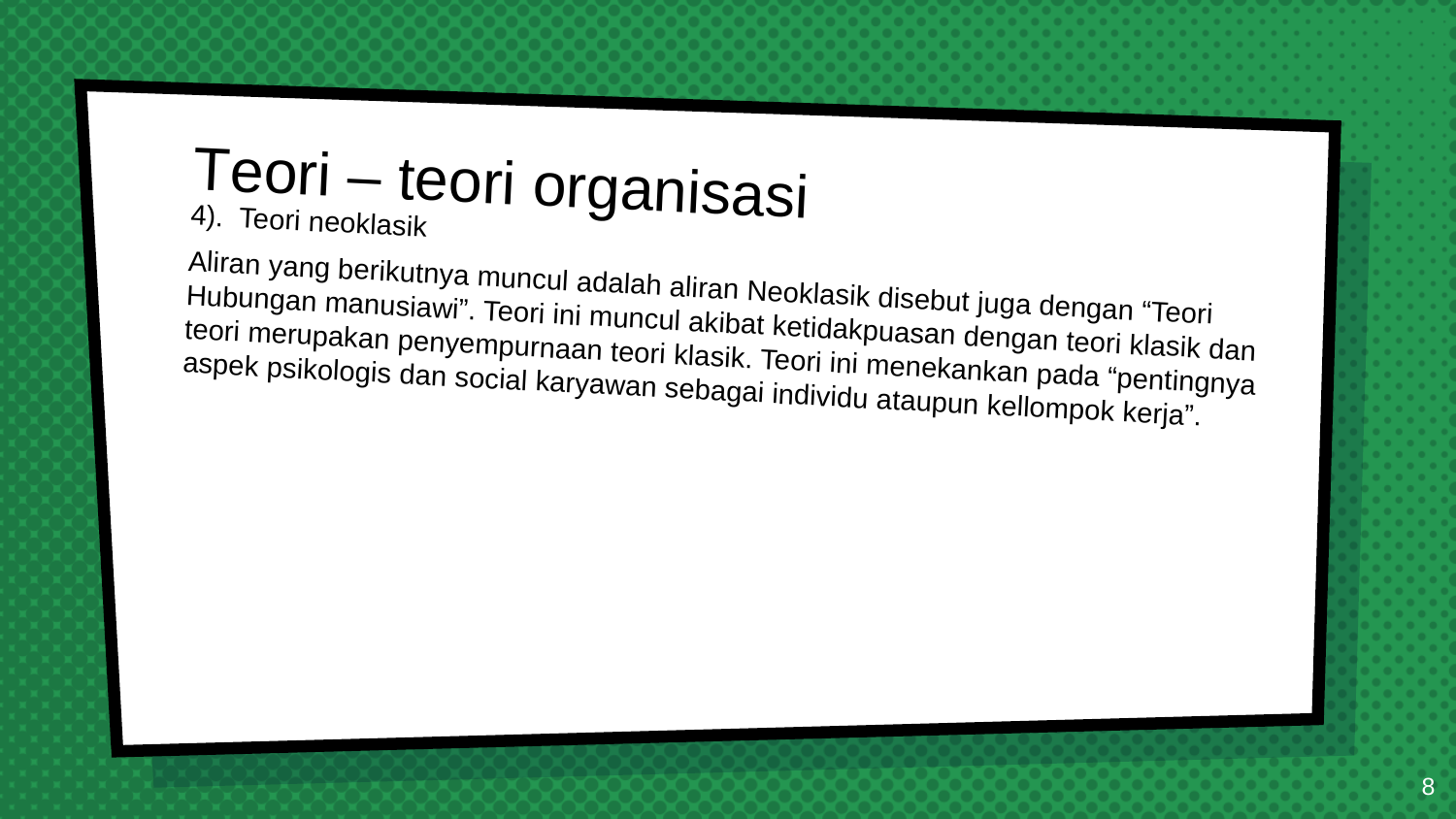

# Teori – teori organisasi
4).  Teori neoklasik
Aliran yang berikutnya muncul adalah aliran Neoklasik disebut juga dengan “Teori Hubungan manusiawi”. Teori ini muncul akibat ketidakpuasan dengan teori klasik dan teori merupakan penyempurnaan teori klasik. Teori ini menekankan pada “pentingnya aspek psikologis dan social karyawan sebagai individu ataupun kellompok kerja”.

8